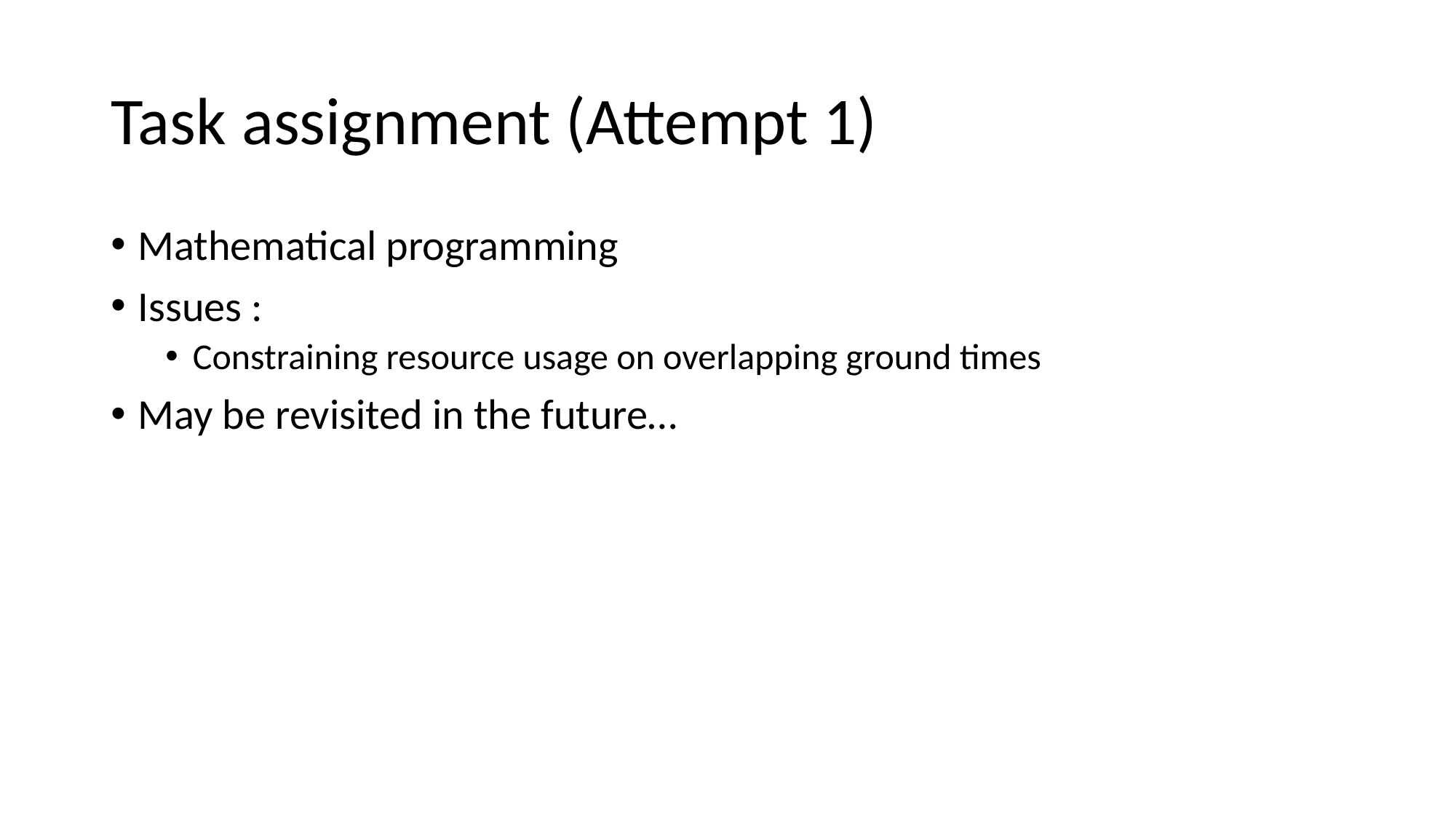

# Task assignment (Attempt 1)
Mathematical programming
Issues :
Constraining resource usage on overlapping ground times
May be revisited in the future…